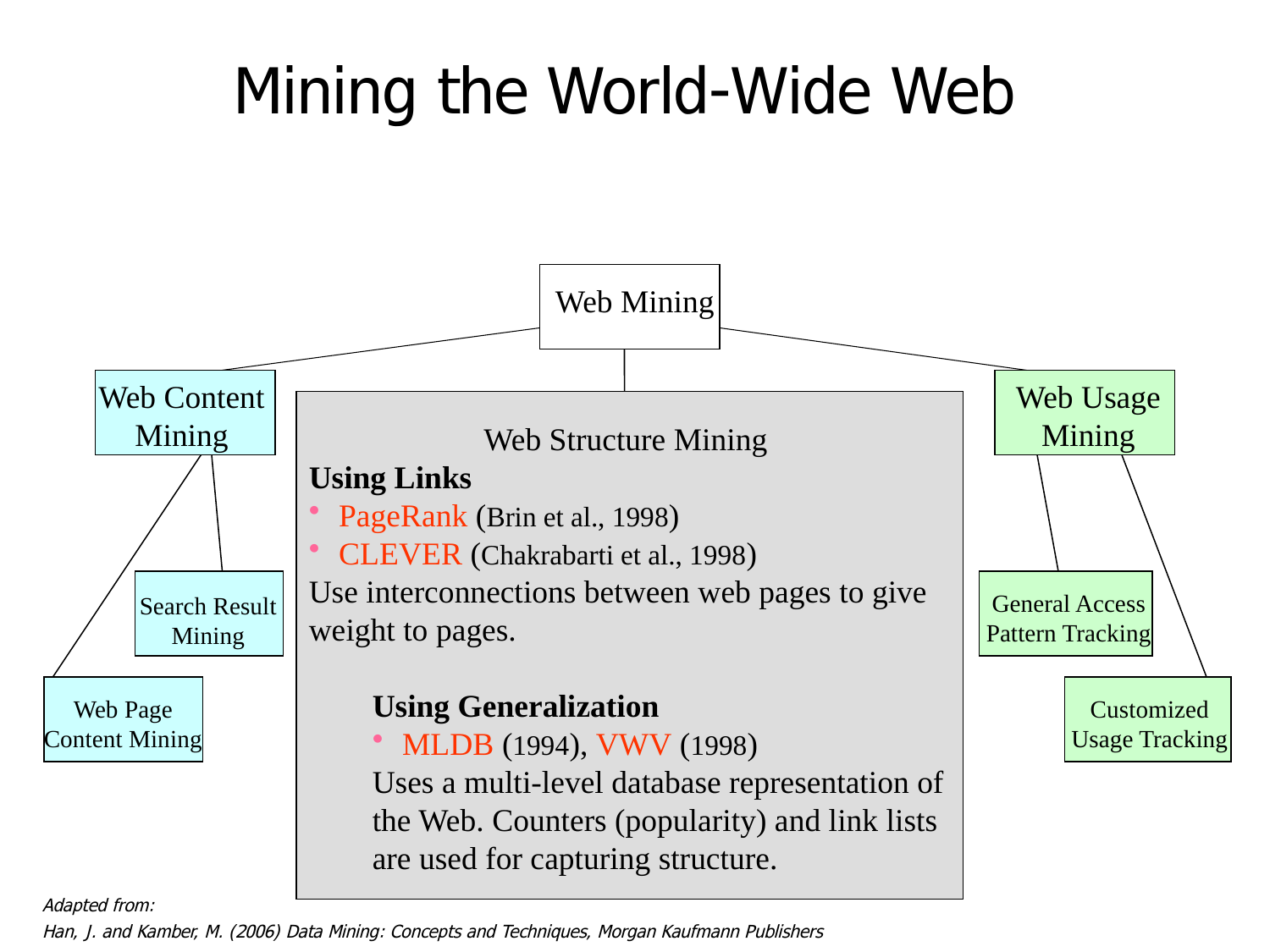

# Mining the World-Wide Web

Web Mining

Web Content
Mining

Web Usage
Mining

Web Structure Mining
Using Links
PageRank (Brin et al., 1998)
CLEVER (Chakrabarti et al., 1998)
Use interconnections between web pages to give weight to pages.

Using Generalization
MLDB (1994), VWV (1998)
Uses a multi-level database representation of the Web. Counters (popularity) and link lists are used for capturing structure.

General Access
Pattern Tracking
Search Result
Mining

Web Page
Content Mining
Customized
Usage Tracking